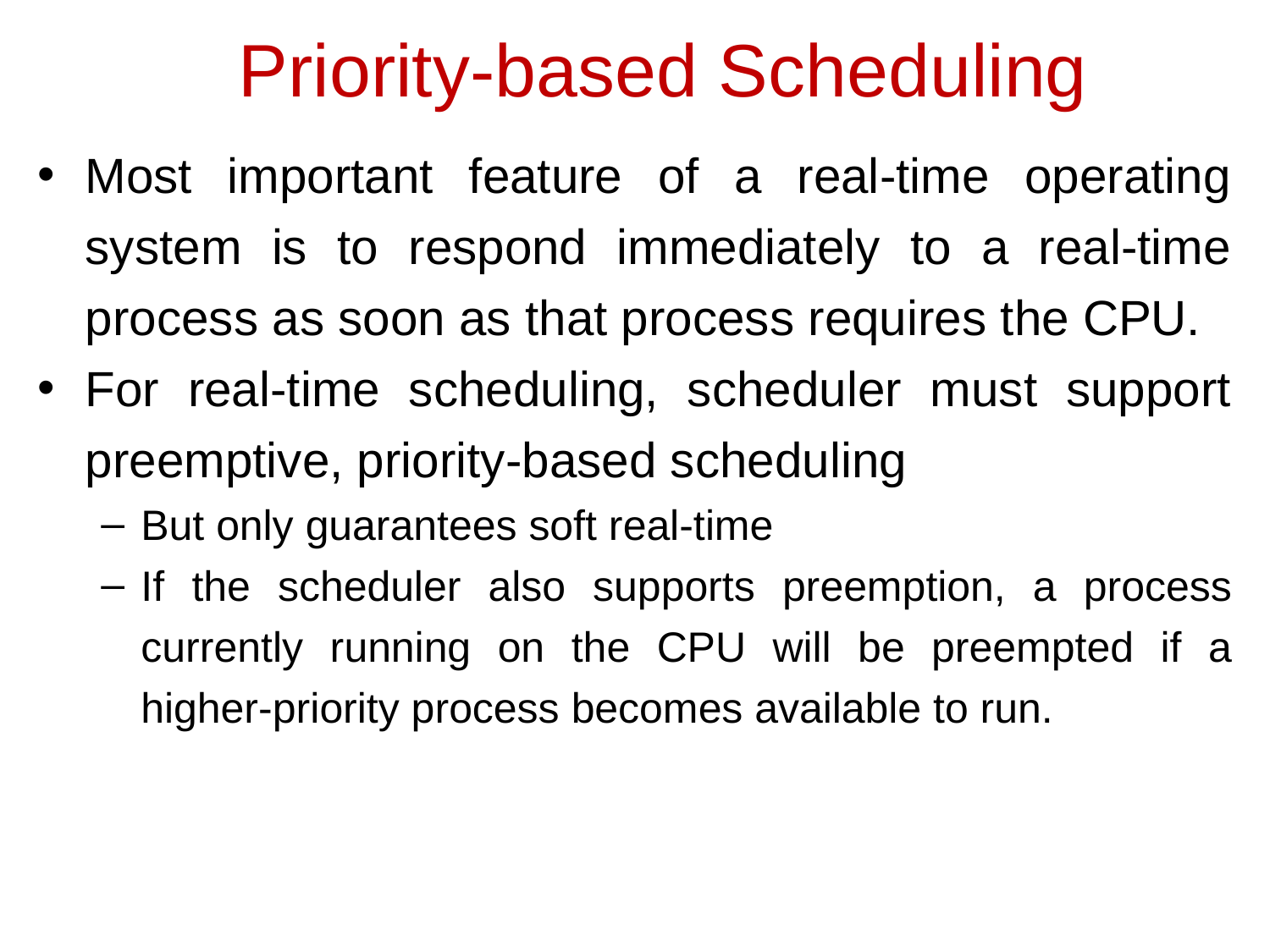

# Priority-based Scheduling
Most important feature of a real-time operating system is to respond immediately to a real-time process as soon as that process requires the CPU.
For real-time scheduling, scheduler must support preemptive, priority-based scheduling
But only guarantees soft real-time
If the scheduler also supports preemption, a process currently running on the CPU will be preempted if a higher-priority process becomes available to run.